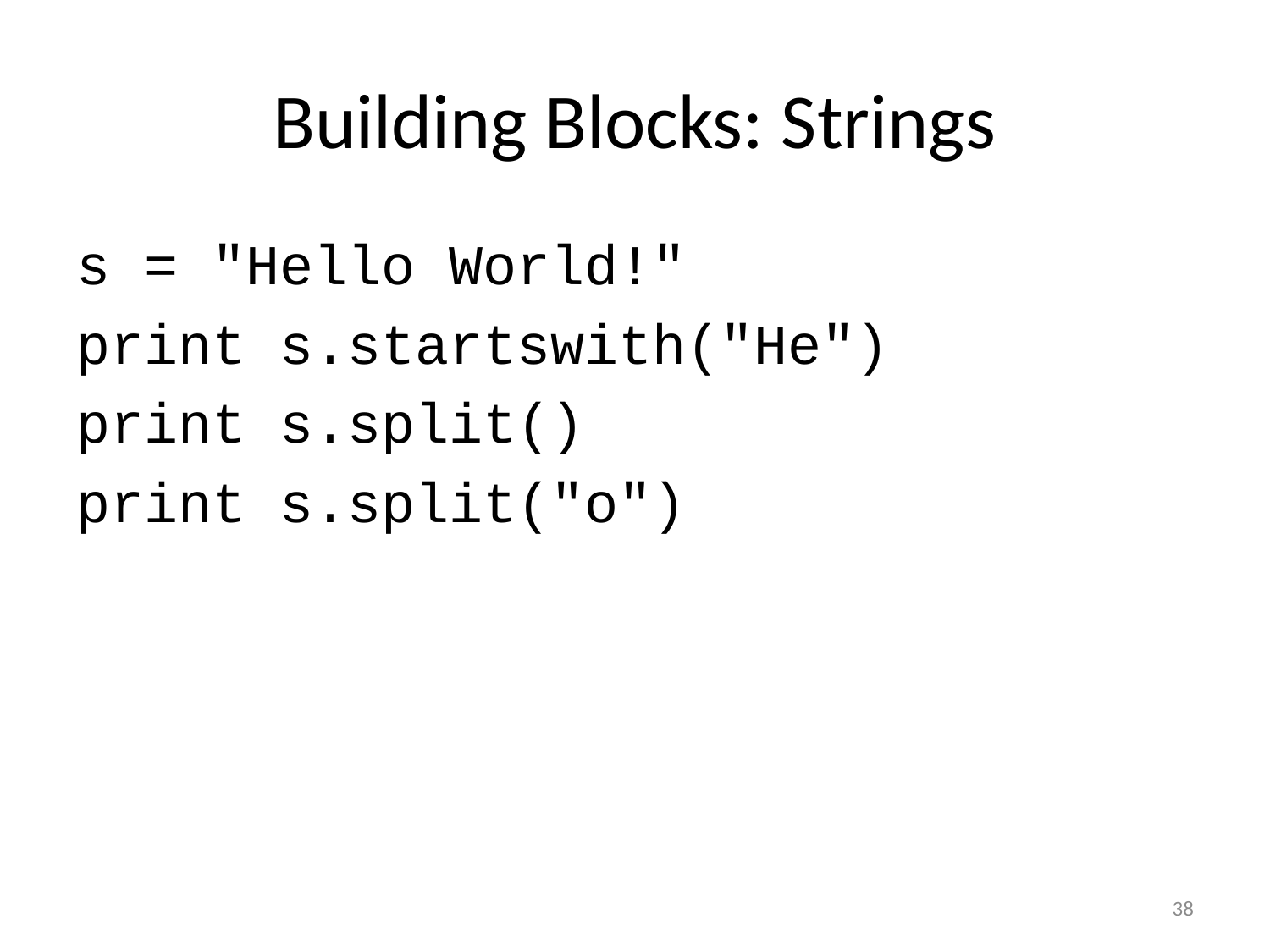

# Building Blocks: Strings
s = "Hello World!"
print s.startswith("He")
print s.split()
print s.split("o")

38